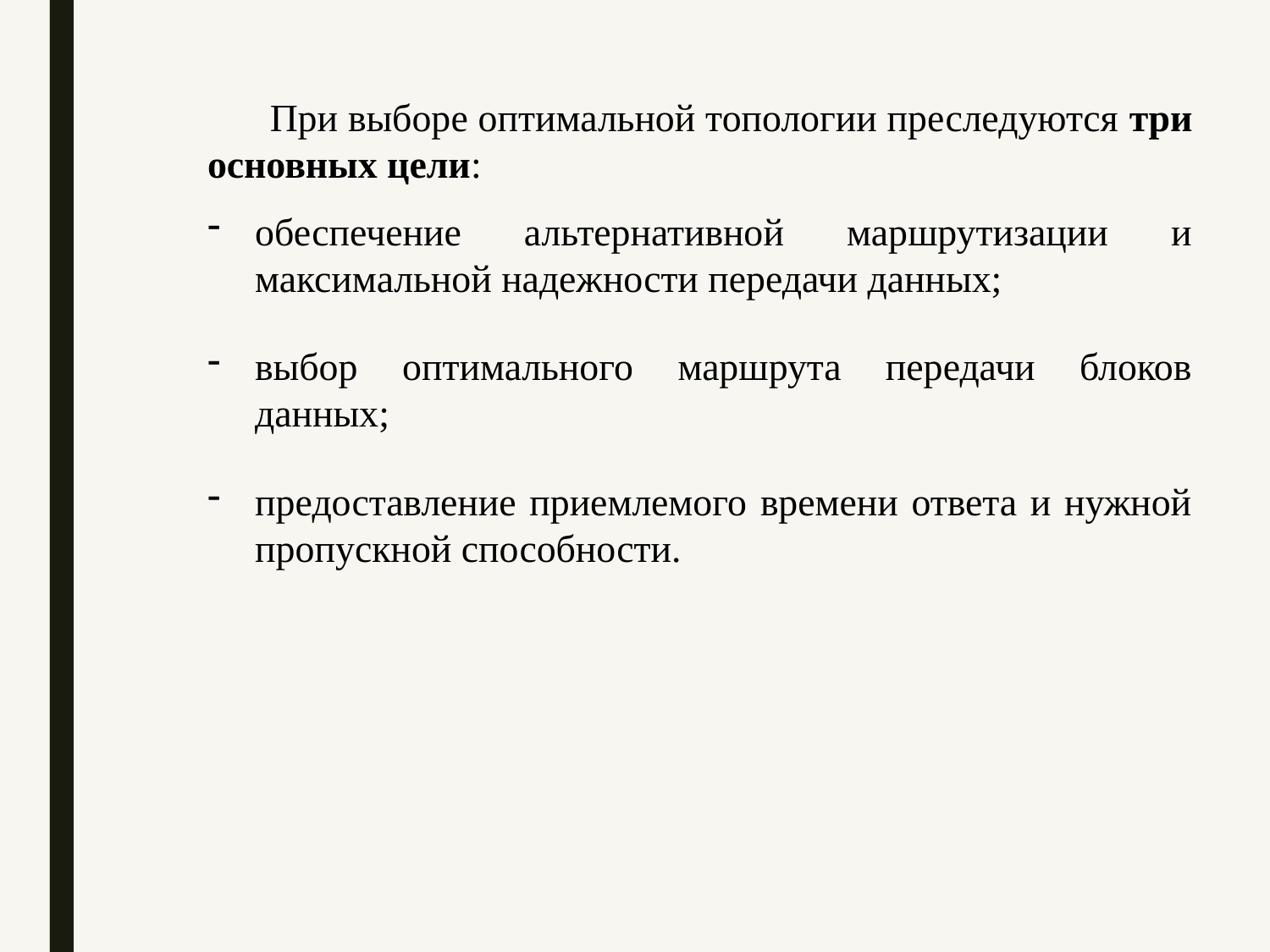

При выборе оптимальной топологии преследуются три основных цели:
обеспечение альтернативной маршрутизации и максимальной надежности передачи данных;
выбор оптимального маршрута передачи блоков данных;
предоставление приемлемого времени ответа и нужной пропускной способности.